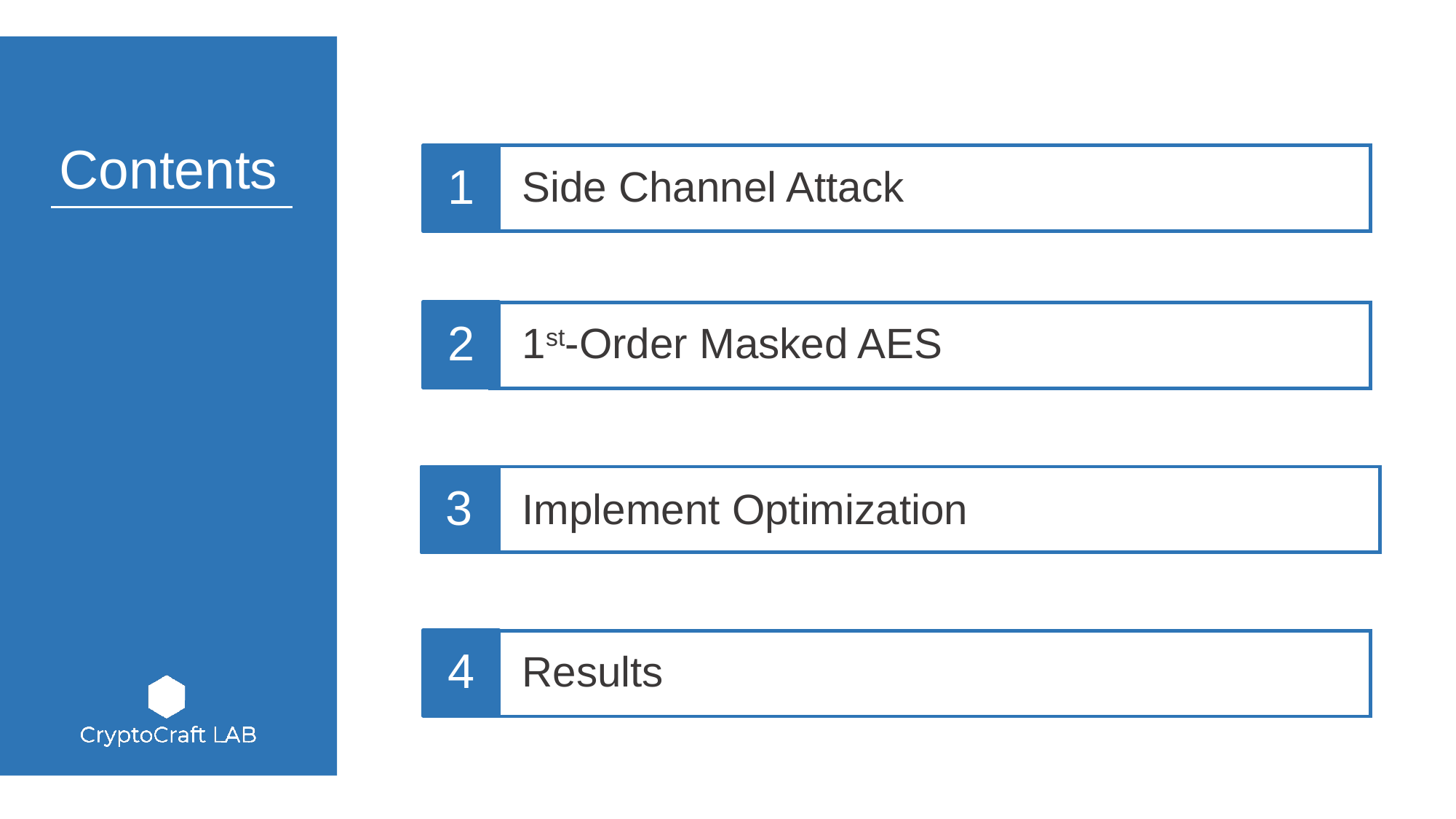

1
Side Channel Attack
2
1st-Order Masked AES
3
Implement Optimization
4
Results